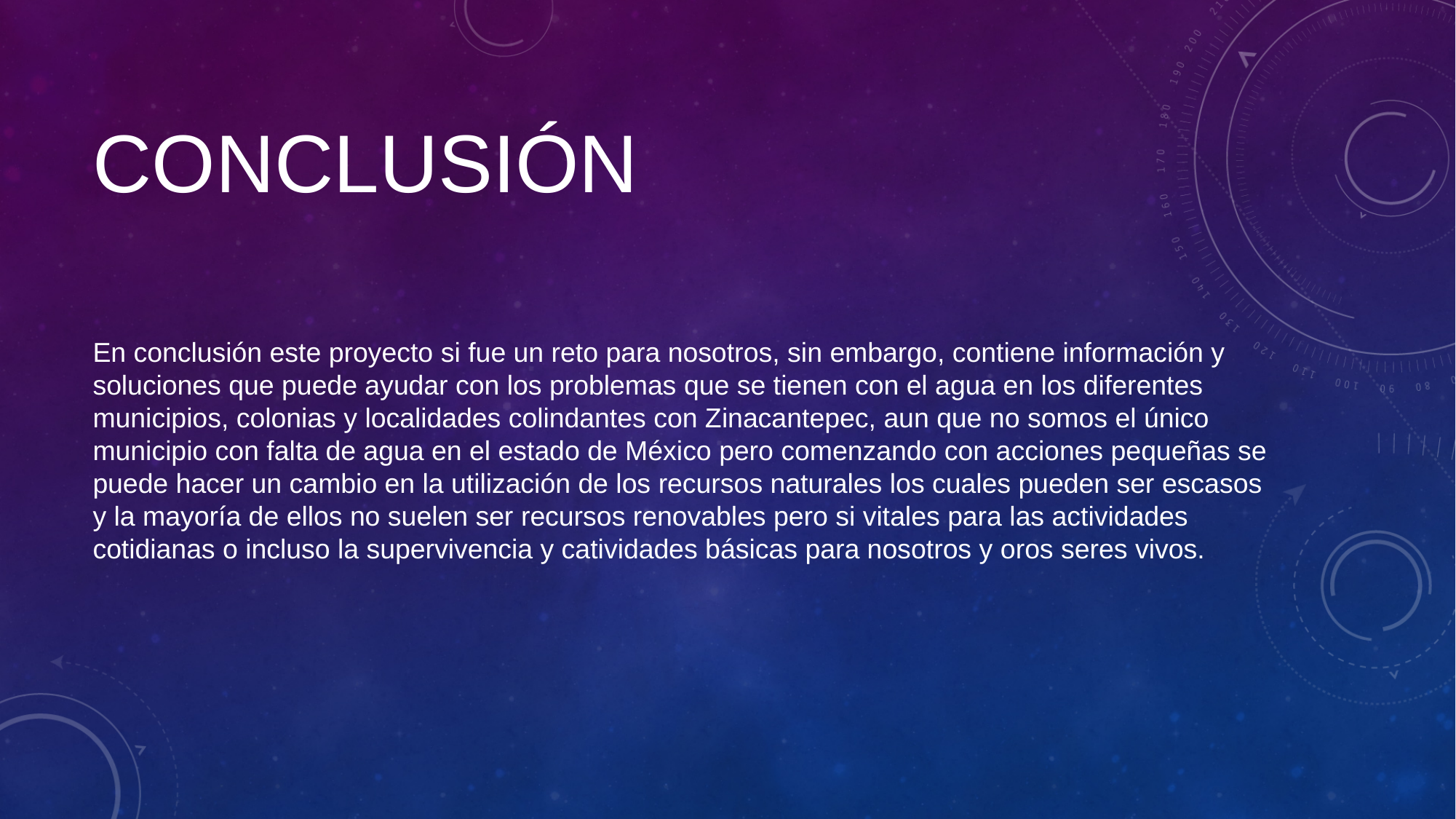

# Conclusión
En conclusión este proyecto si fue un reto para nosotros, sin embargo, contiene información y soluciones que puede ayudar con los problemas que se tienen con el agua en los diferentes municipios, colonias y localidades colindantes con Zinacantepec, aun que no somos el único municipio con falta de agua en el estado de México pero comenzando con acciones pequeñas se puede hacer un cambio en la utilización de los recursos naturales los cuales pueden ser escasos y la mayoría de ellos no suelen ser recursos renovables pero si vitales para las actividades cotidianas o incluso la supervivencia y catividades básicas para nosotros y oros seres vivos.